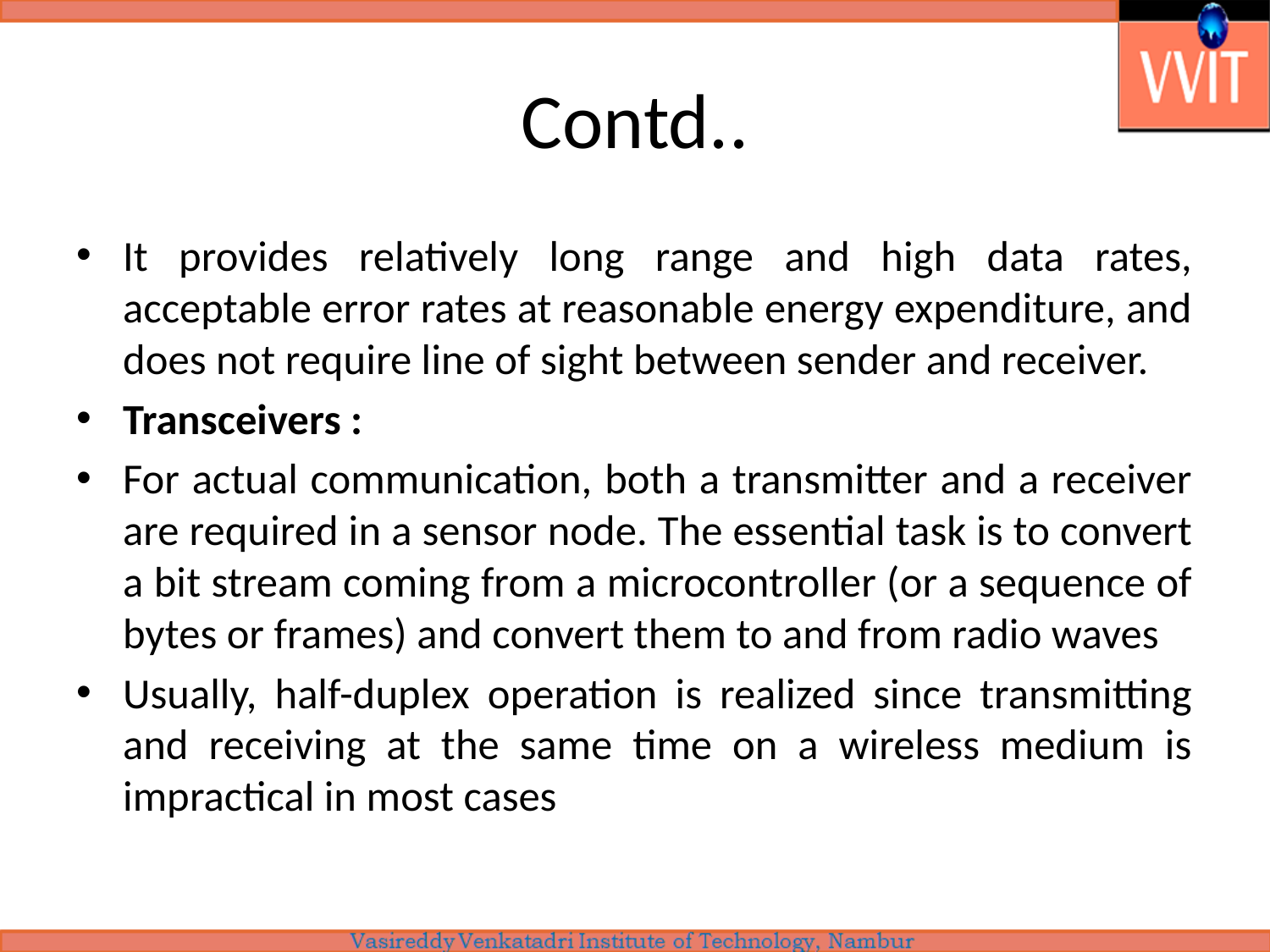

# Contd..
It provides relatively long range and high data rates, acceptable error rates at reasonable energy expenditure, and does not require line of sight between sender and receiver.
Transceivers :
For actual communication, both a transmitter and a receiver are required in a sensor node. The essential task is to convert a bit stream coming from a microcontroller (or a sequence of bytes or frames) and convert them to and from radio waves
Usually, half-duplex operation is realized since transmitting and receiving at the same time on a wireless medium is impractical in most cases